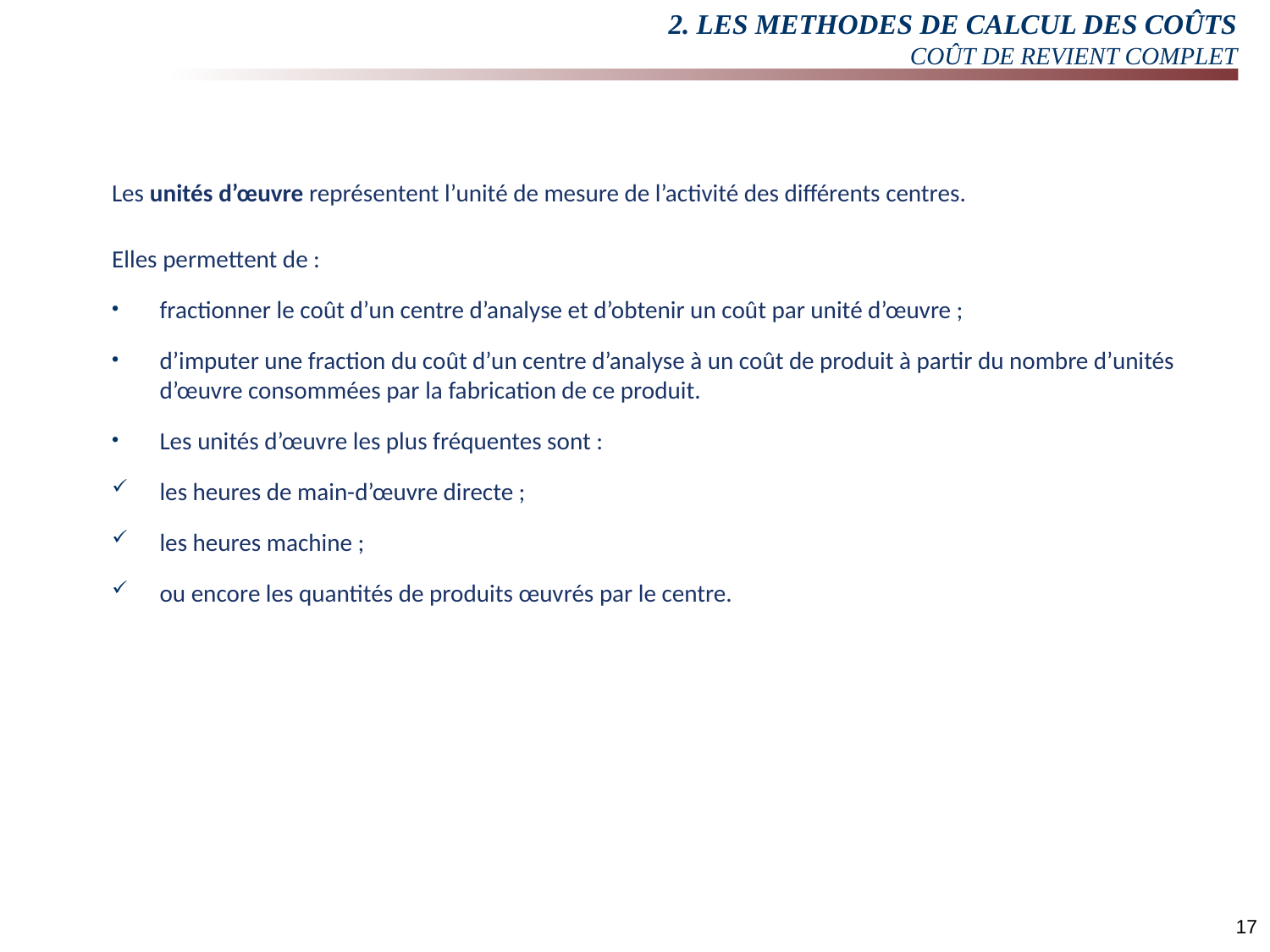

# 2. LES METHODES DE CALCUL DES COÛTS COÛT DE REVIENT COMPLET
Les unités d’œuvre représentent l’unité de mesure de l’activité des différents centres.
Elles permettent de :
fractionner le coût d’un centre d’analyse et d’obtenir un coût par unité d’œuvre ;
d’imputer une fraction du coût d’un centre d’analyse à un coût de produit à partir du nombre d’unités d’œuvre consommées par la fabrication de ce produit.
Les unités d’œuvre les plus fréquentes sont :
les heures de main-d’œuvre directe ;
les heures machine ;
ou encore les quantités de produits œuvrés par le centre.
17